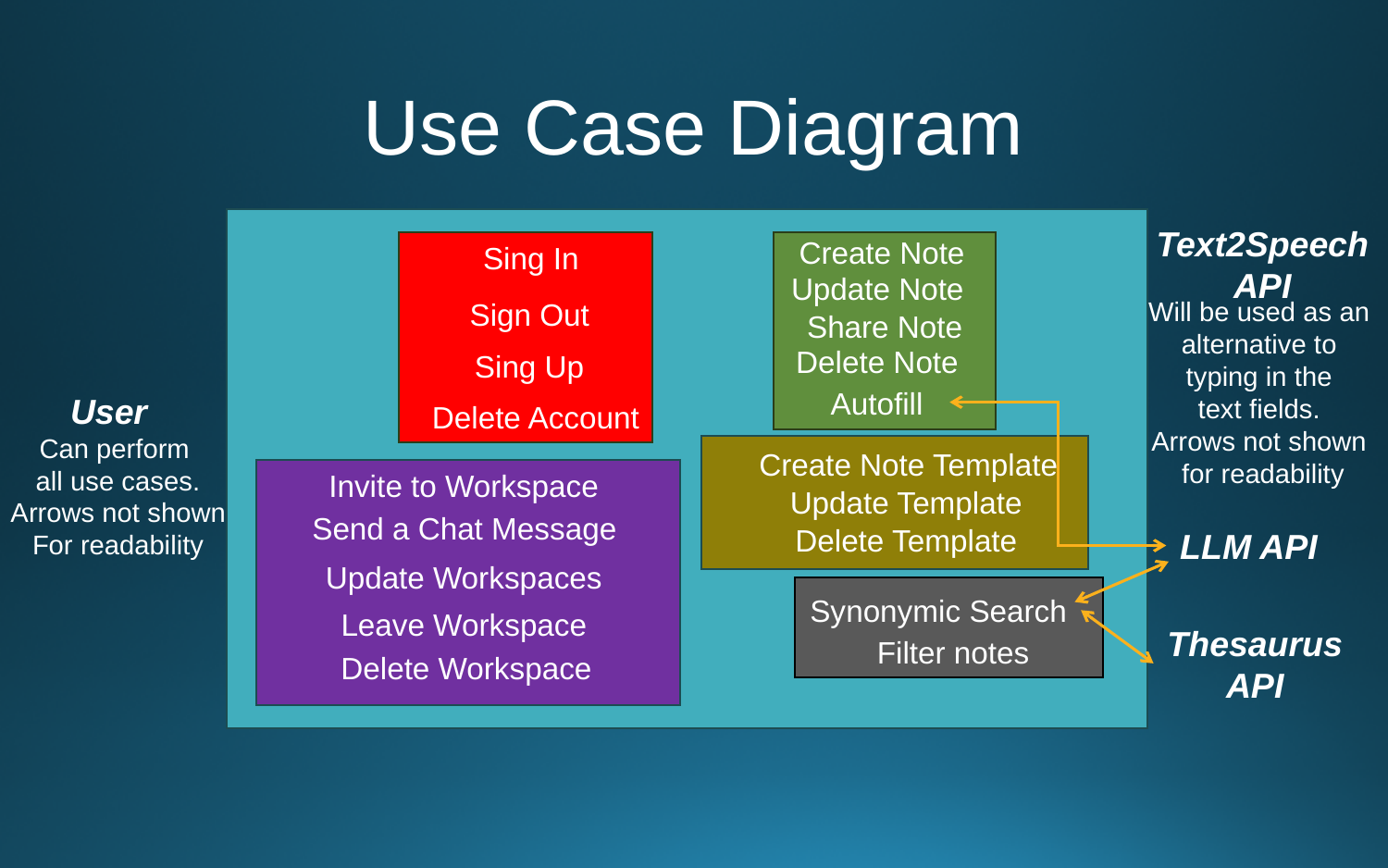

# Use Case Diagram

Text2Speech
API
Create Note

Sing In

Update Note
Will be used as an
alternative to
typing in the
text fields.
Arrows not shown
for readability
Sign Out
Share Note
Delete Note
Sing Up
Autofill
User
Delete Account
Can perform
all use cases.
Arrows not shown
For readability

Create Note Template

Invite to Workspace
Update Template
Send a Chat Message
Delete Template
LLM API
Update Workspaces

Synonymic Search
Leave Workspace
Thesaurus
API
Filter notes
Delete Workspace